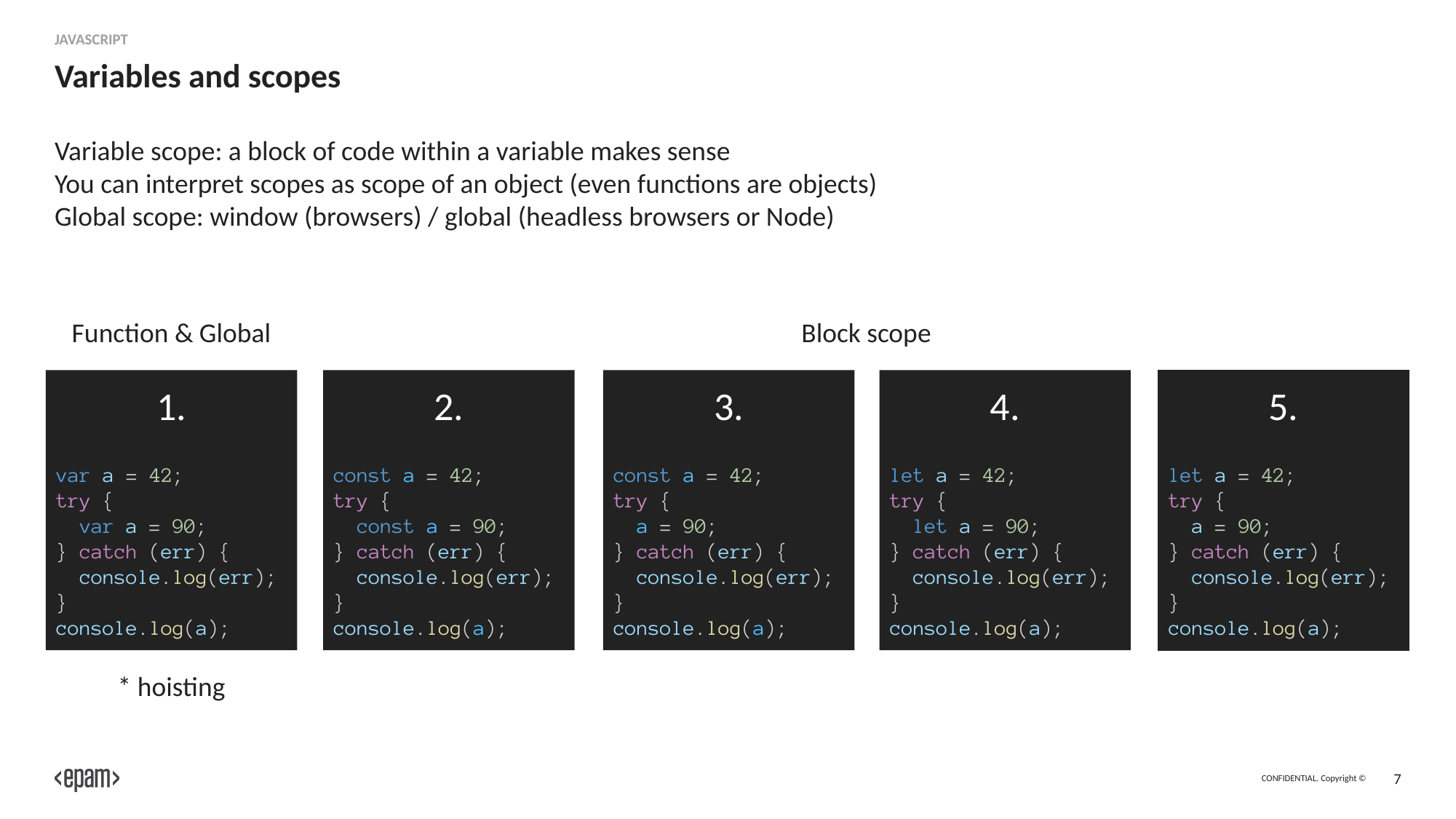

JavaScript
# Variables and scopes
Variable scope: a block of code within a variable makes sense
You can interpret scopes as scope of an object (even functions are objects)
Global scope: window (browsers) / global (headless browsers or Node)
Block scope
Function & Global
1.

var a = 42;
try {
  var a = 90;
} catch (err) {
  console.log(err);
}
console.log(a);
2.

const a = 42;
try {
  const a = 90;
} catch (err) {
  console.log(err);
}
console.log(a);
3.

const a = 42;
try {
  a = 90;
} catch (err) {
  console.log(err);
}
console.log(a);
4.

let a = 42;
try {
  let a = 90;
} catch (err) {
  console.log(err);
}
console.log(a);
5.

let a = 42;
try {
  a = 90;
} catch (err) {
  console.log(err);
}
console.log(a);
* hoisting